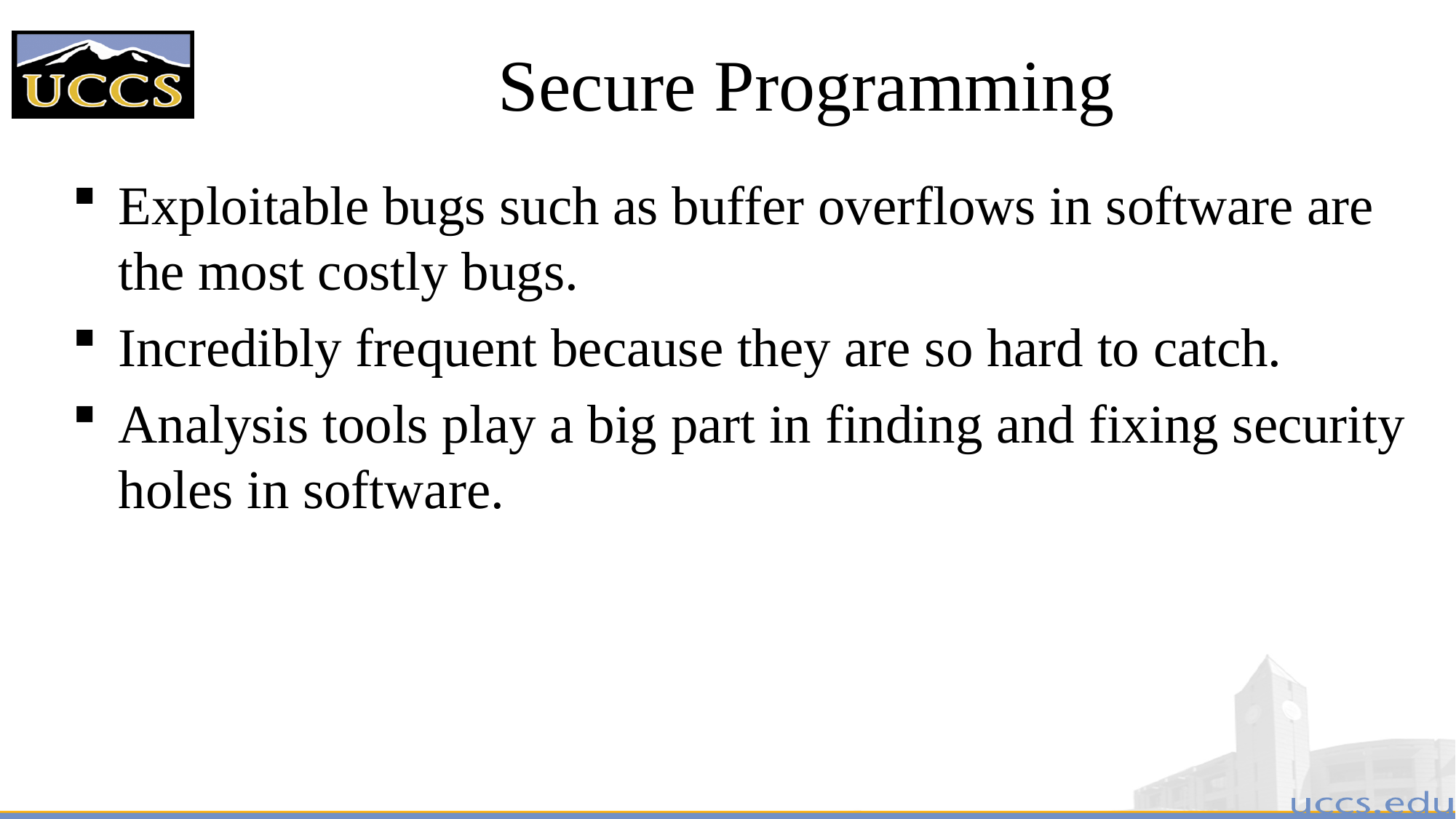

# Secure Programming
Exploitable bugs such as buffer overflows in software are the most costly bugs.
Incredibly frequent because they are so hard to catch.
Analysis tools play a big part in finding and fixing security holes in software.